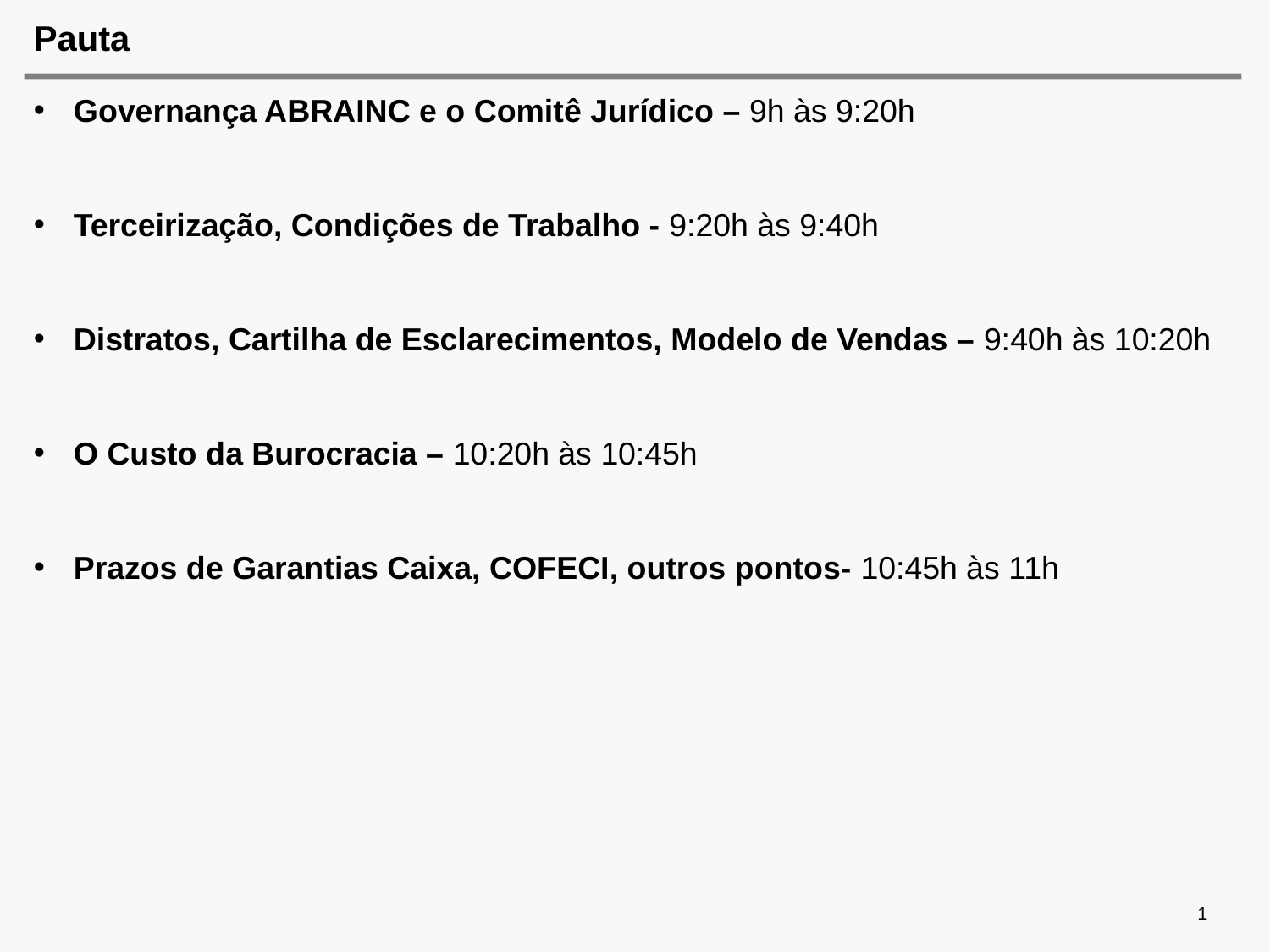

# Pauta

Governança ABRAINC e o Comitê Jurídico – 9h às 9:20h

Terceirização, Condições de Trabalho - 9:20h às 9:40h

Distratos, Cartilha de Esclarecimentos, Modelo de Vendas – 9:40h às 10:20h

O Custo da Burocracia – 10:20h às 10:45h

Prazos de Garantias Caixa, COFECI, outros pontos- 10:45h às 11h

1